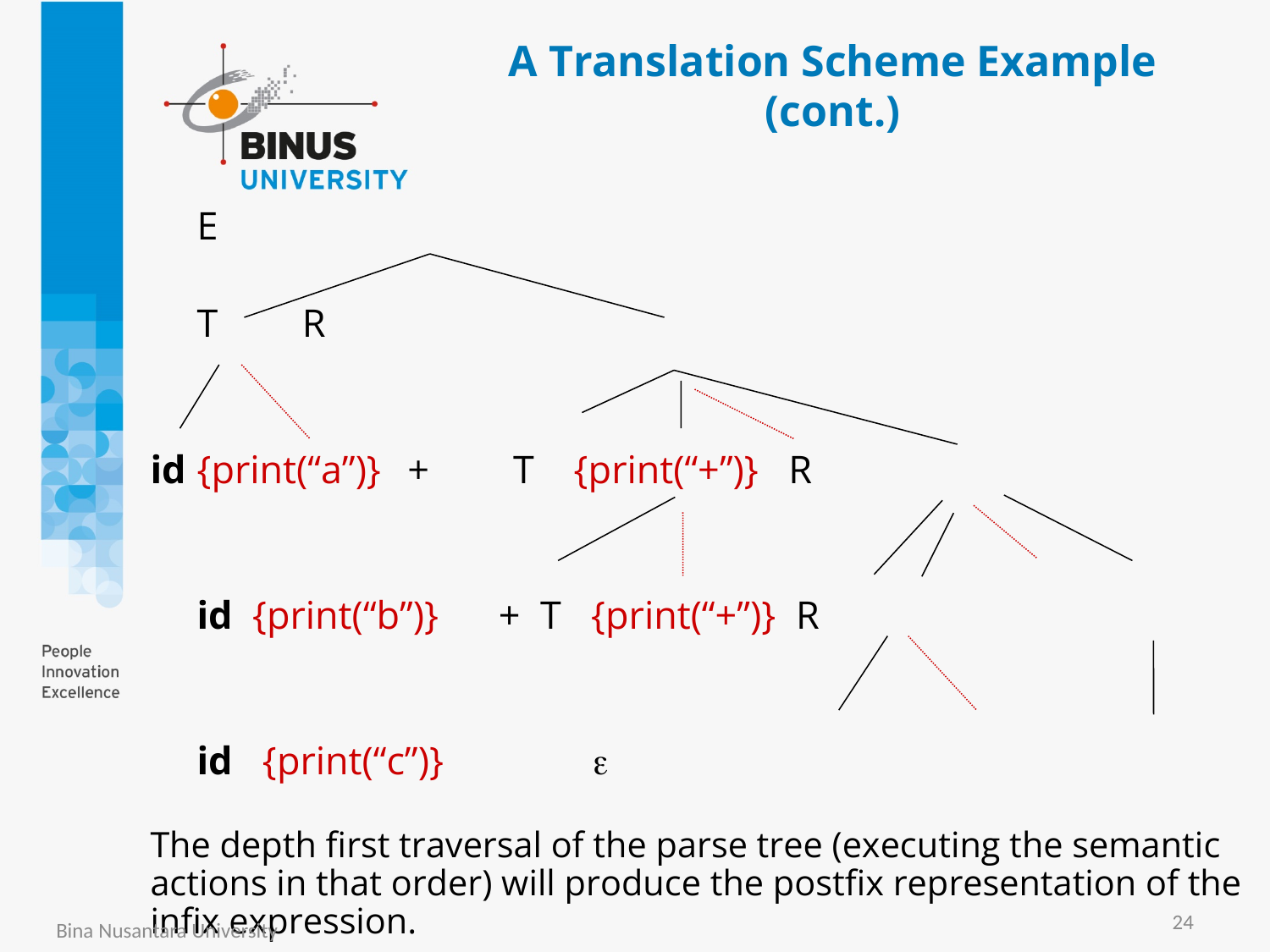

# A Translation Scheme Example (cont.)
			E

	T				R

id	{print(“a”)}		+	T    {print(“+”)}   R

				id  {print(“b”)}      +  T   {print(“+”)}  R

						id   {print(“c”)}	        ε

The depth first traversal of the parse tree (executing the semantic actions in that order) will produce the postfix representation of the infix expression.

24
Bina Nusantara University